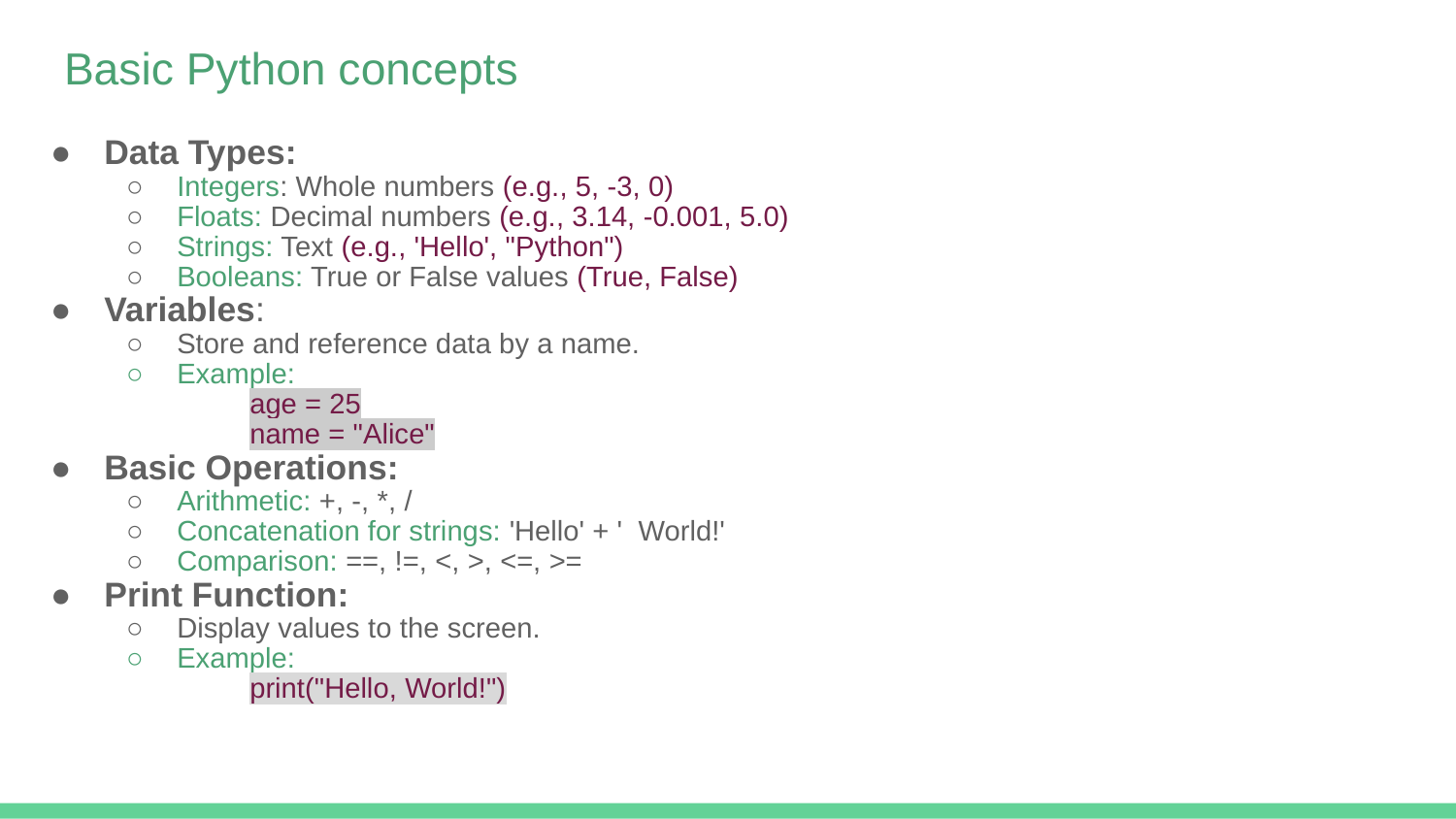

# Basic Python concepts
Data Types:
Integers: Whole numbers (e.g., 5, -3, 0)
Floats: Decimal numbers (e.g., 3.14, -0.001, 5.0)
Strings: Text (e.g., 'Hello', "Python")
Booleans: True or False values (True, False)
Variables:
Store and reference data by a name.
Example:
age = 25
name = "Alice"
Basic Operations:
Arithmetic: +, -, *, /
Concatenation for strings: 'Hello' + '  World!'
Comparison: ==, !=, <, >, <=, >=
Print Function:
Display values to the screen.
Example:
print("Hello, World!")